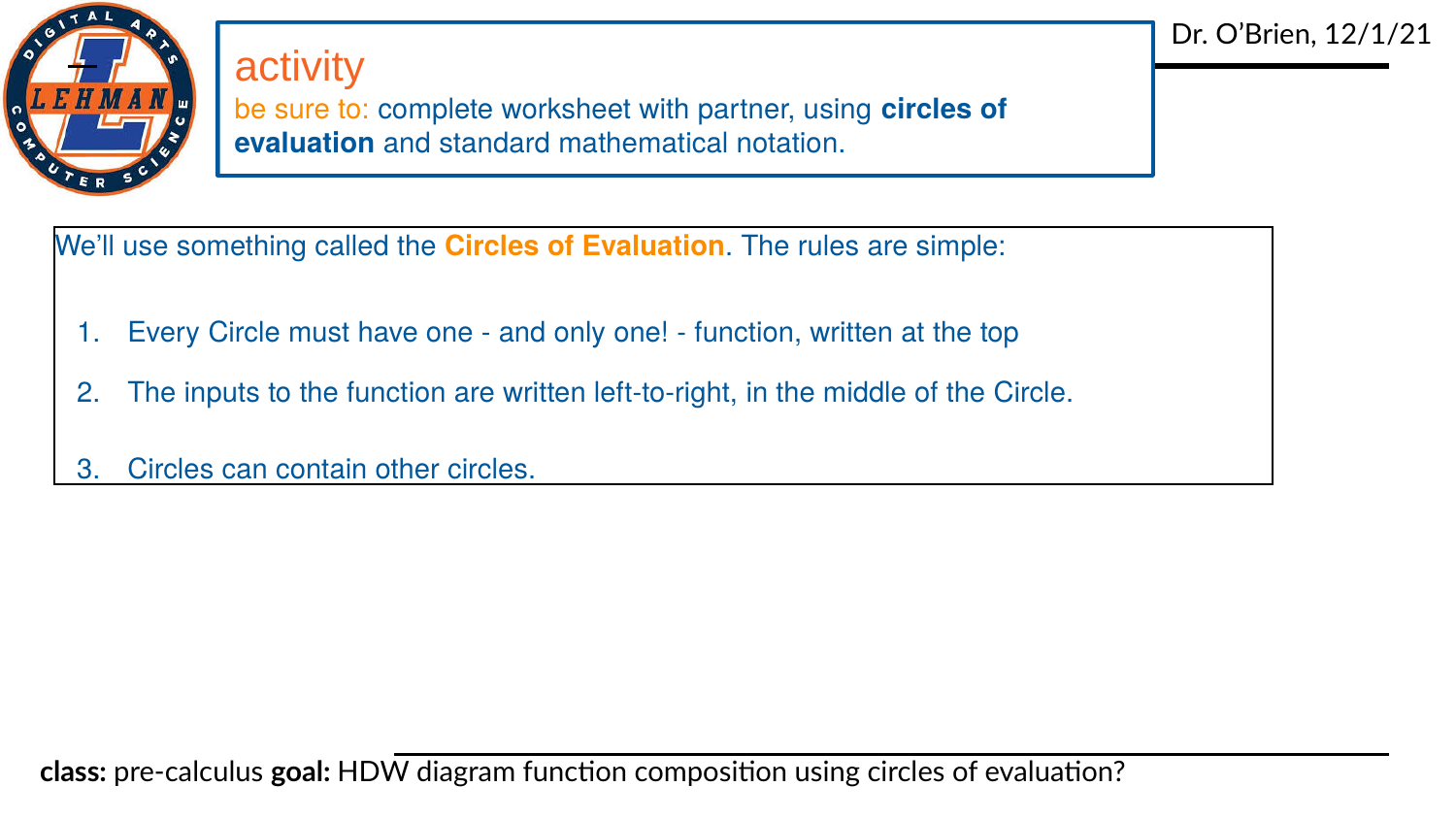

activity
be sure to: complete worksheet with partner, using circles of evaluation and standard mathematical notation.
We’ll use something called the Circles of Evaluation. The rules are simple:
Every Circle must have one - and only one! - function, written at the top
The inputs to the function are written left-to-right, in the middle of the Circle.
Circles can contain other circles.